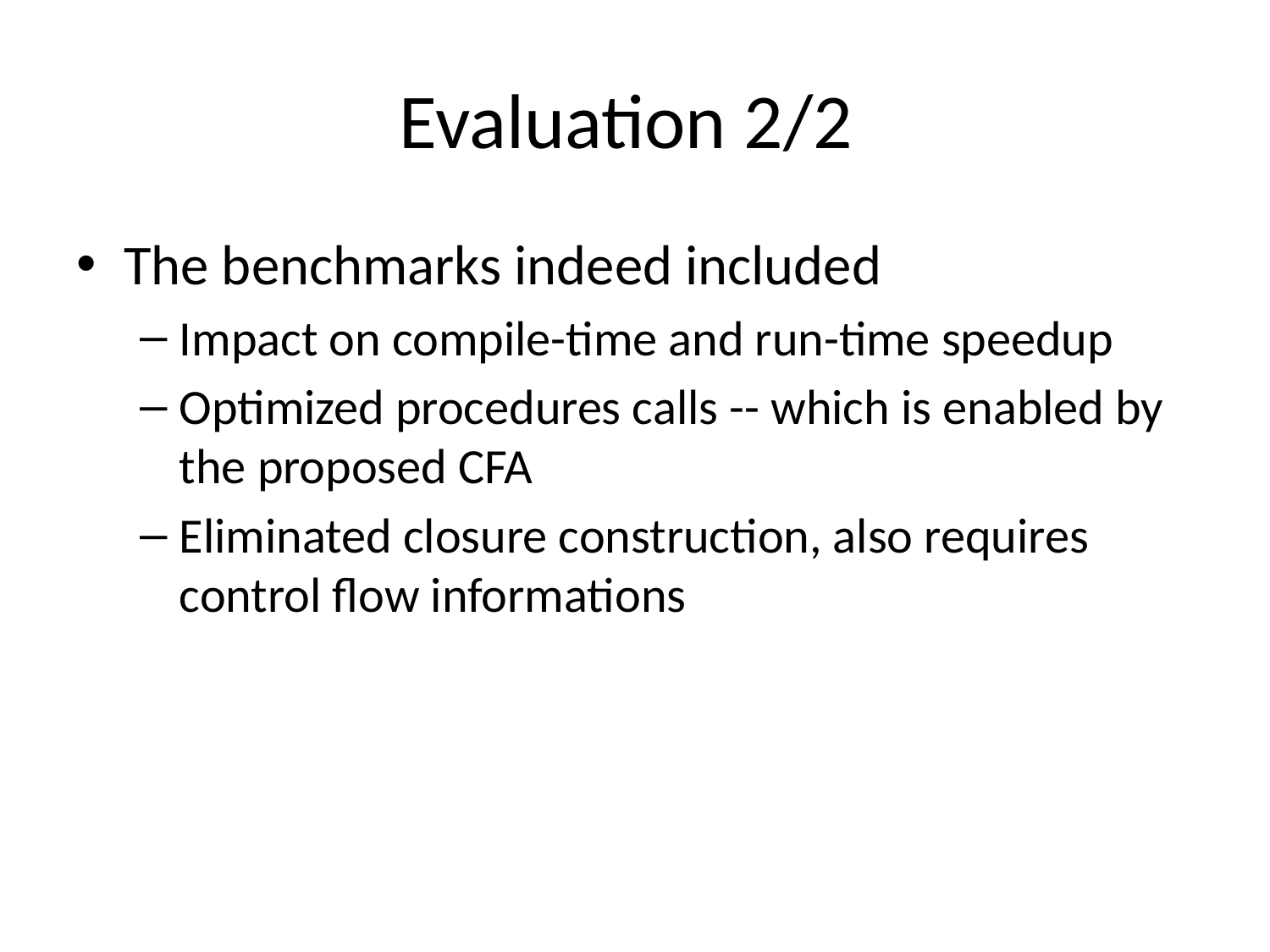

# Evaluation 2/2
The benchmarks indeed included
Impact on compile-time and run-time speedup
Optimized procedures calls -- which is enabled by the proposed CFA
Eliminated closure construction, also requires control flow informations